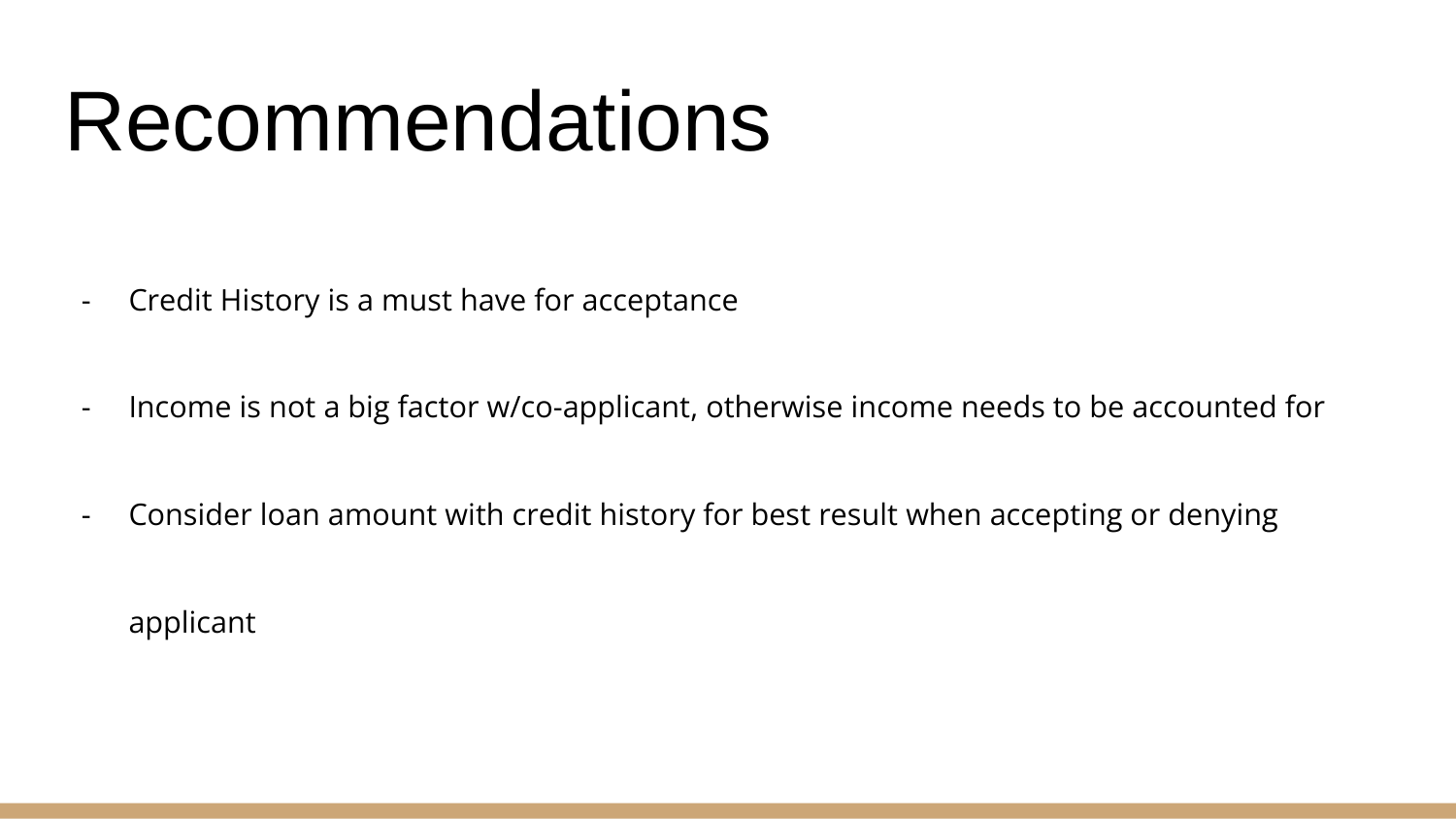

# Recommendations
Credit History is a must have for acceptance
Income is not a big factor w/co-applicant, otherwise income needs to be accounted for
Consider loan amount with credit history for best result when accepting or denying applicant